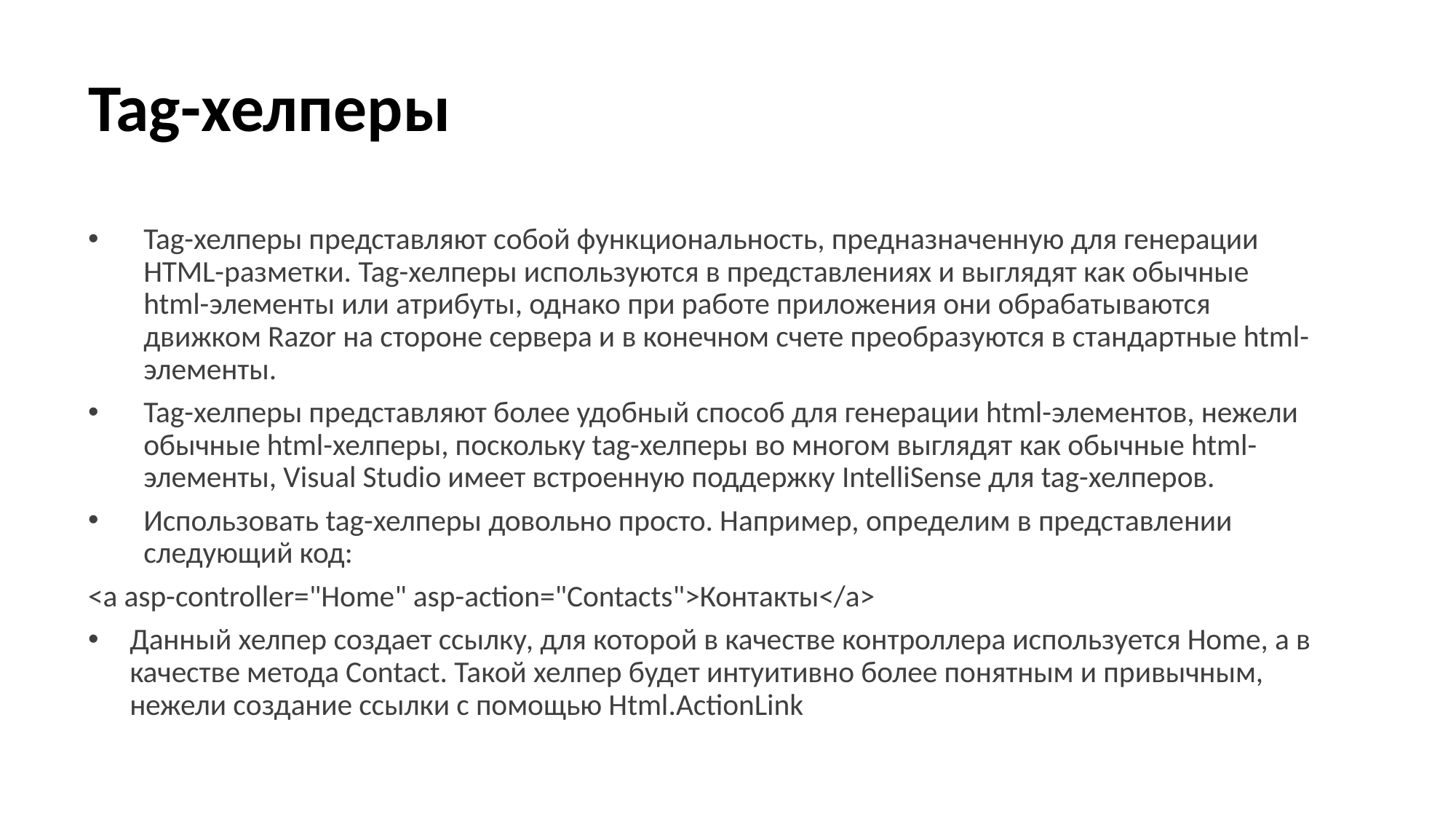

# Tag-хелперы
Tag-хелперы представляют собой функциональность, предназначенную для генерации HTML-разметки. Tag-хелперы используются в представлениях и выглядят как обычные html-элементы или атрибуты, однако при работе приложения они обрабатываются движком Razor на стороне сервера и в конечном счете преобразуются в стандартные html-элементы.
Tag-хелперы представляют более удобный способ для генерации html-элементов, нежели обычные html-хелперы, поскольку tag-хелперы во многом выглядят как обычные html-элементы, Visual Studio имеет встроенную поддержку IntelliSense для tag-хелперов.
Использовать tag-хелперы довольно просто. Например, определим в представлении следующий код:
<a asp-controller="Home" asp-action="Contacts">Контакты</a>
Данный хелпер создает ссылку, для которой в качестве контроллера используется Home, а в качестве метода Contact. Такой хелпер будет интуитивно более понятным и привычным, нежели создание ссылки с помощью Html.ActionLink